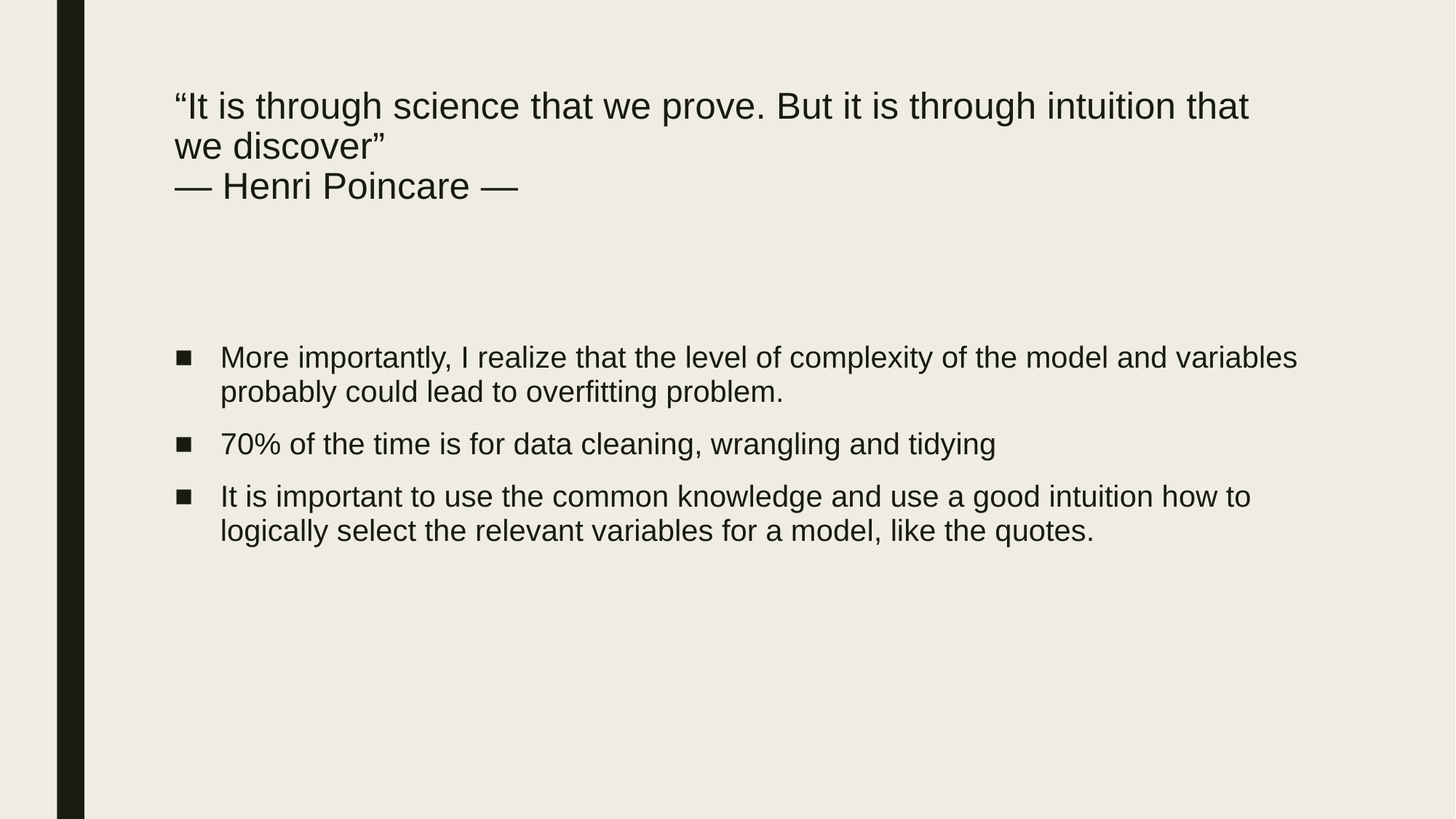

# “It is through science that we prove. But it is through intuition that we discover” — Henri Poincare —
More importantly, I realize that the level of complexity of the model and variables probably could lead to overfitting problem.
70% of the time is for data cleaning, wrangling and tidying
It is important to use the common knowledge and use a good intuition how to logically select the relevant variables for a model, like the quotes.